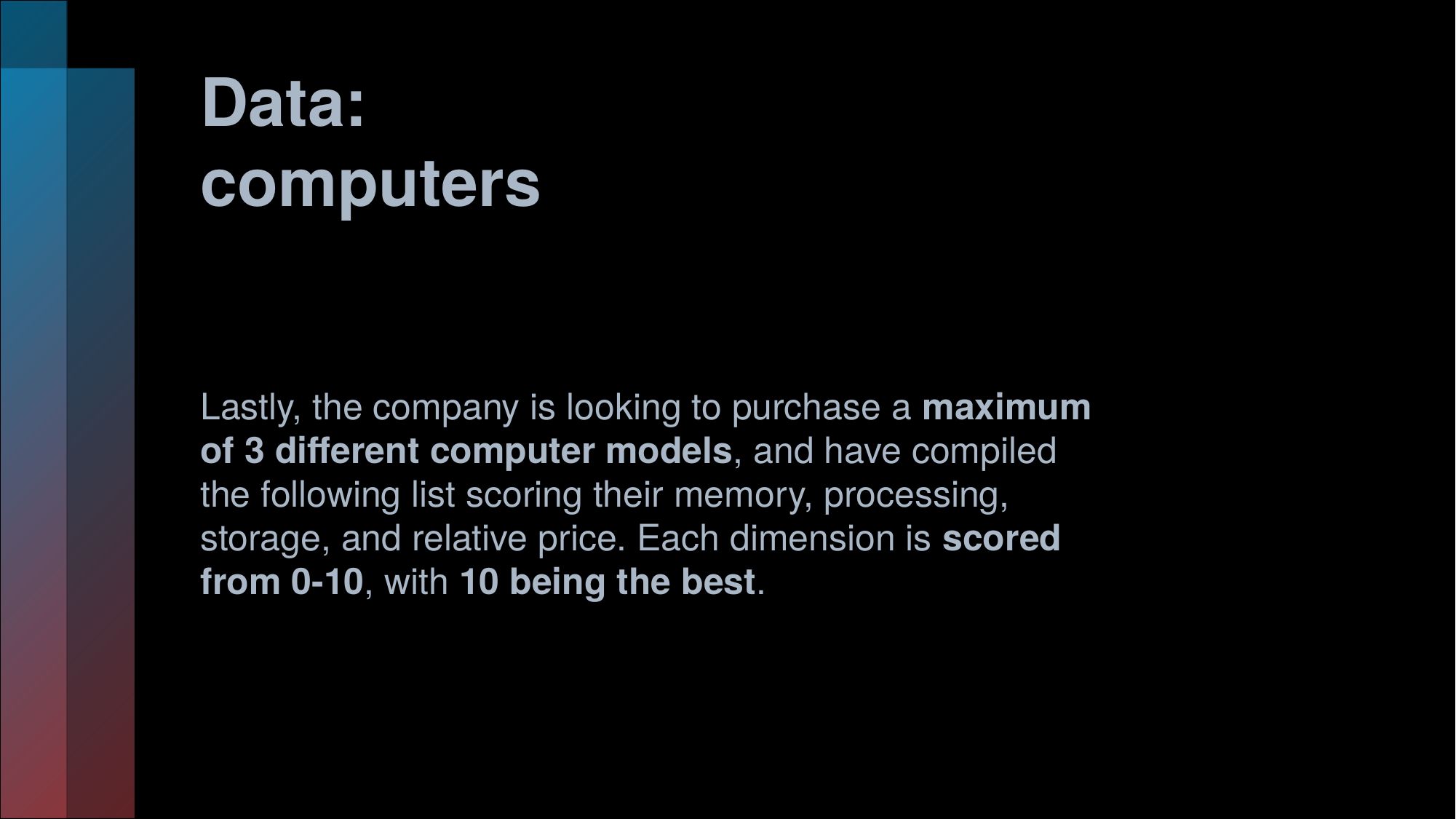

# Data: computers
Lastly, the company is looking to purchase a maximum of 3 different computer models, and have compiled the following list scoring their memory, processing, storage, and relative price. Each dimension is scored from 0-10, with 10 being the best.